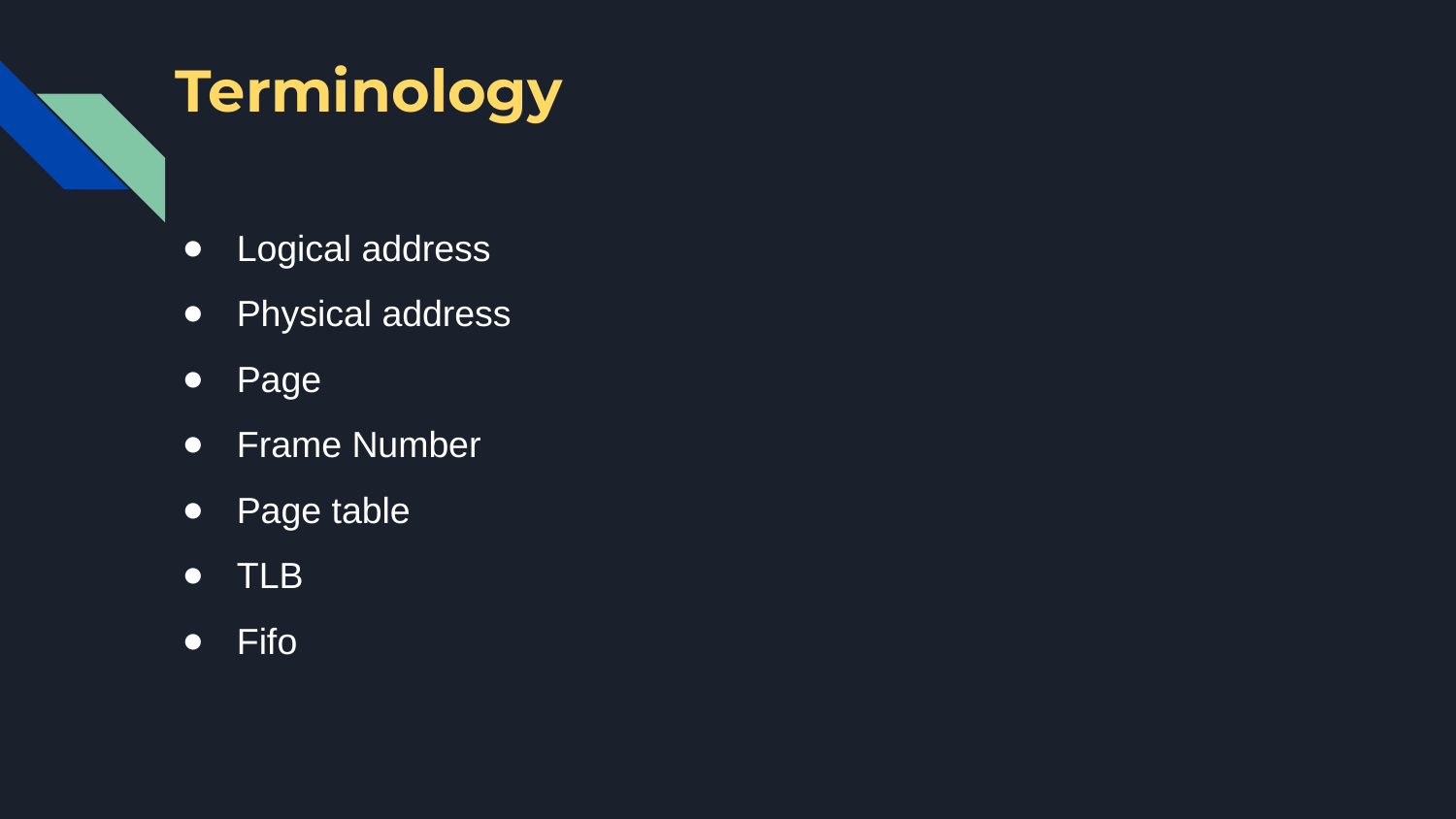

# Terminology
Logical address
Physical address
Page
Frame Number
Page table
TLB
Fifo